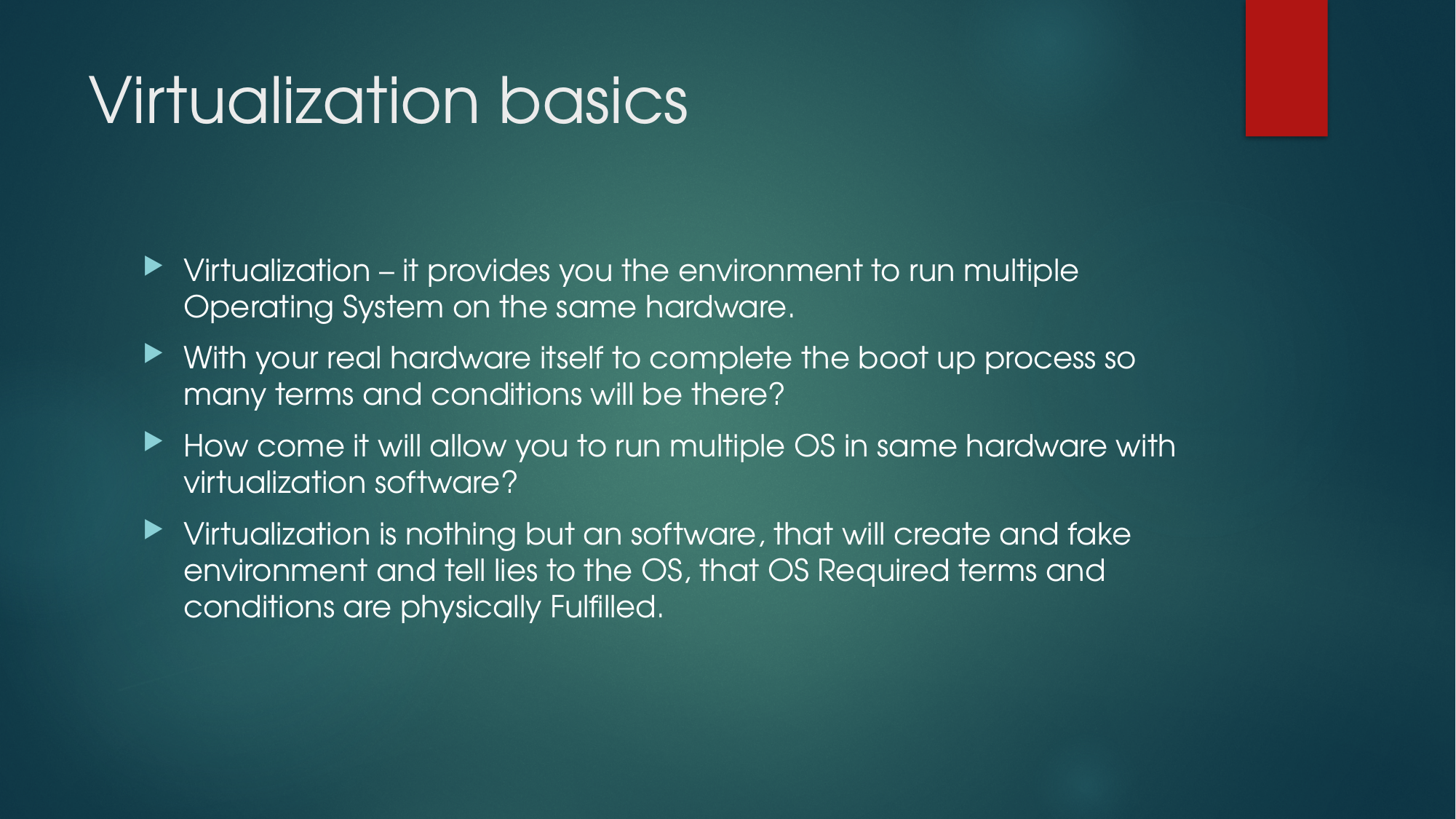

# Virtualization basics
Virtualization – it provides you the environment to run multiple Operating System on the same hardware.
With your real hardware itself to complete the boot up process so many terms and conditions will be there?
How come it will allow you to run multiple OS in same hardware with virtualization software?
Virtualization is nothing but an software, that will create and fake environment and tell lies to the OS, that OS Required terms and conditions are physically Fulfilled.